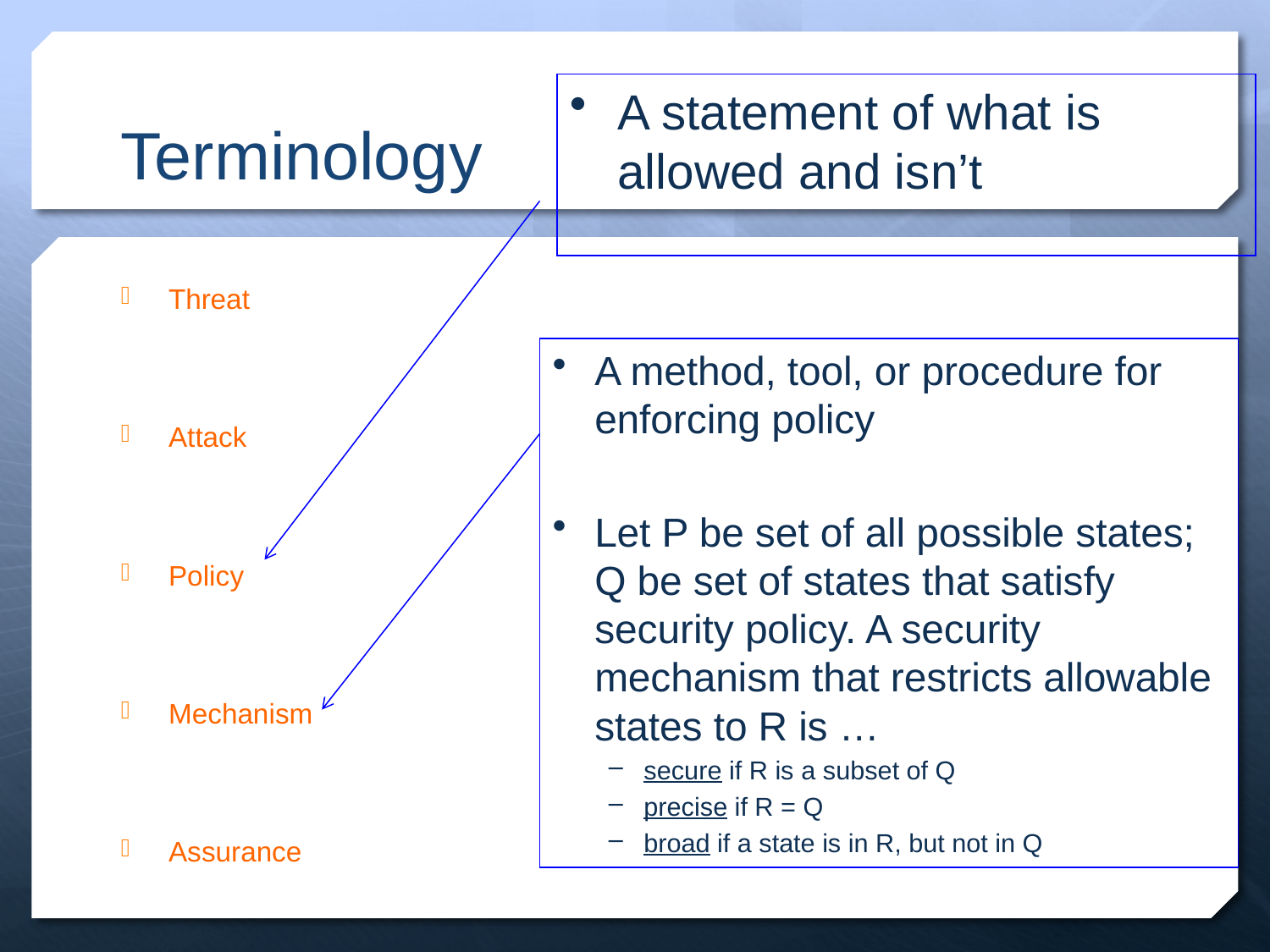

# Terminology
A statement of what is allowed and isn’t
Threat

Attack

Policy

Mechanism

Assurance
A method, tool, or procedure for enforcing policy

Let P be set of all possible states; Q be set of states that satisfy security policy. A security mechanism that restricts allowable states to R is …
secure if R is a subset of Q
precise if R = Q
broad if a state is in R, but not in Q